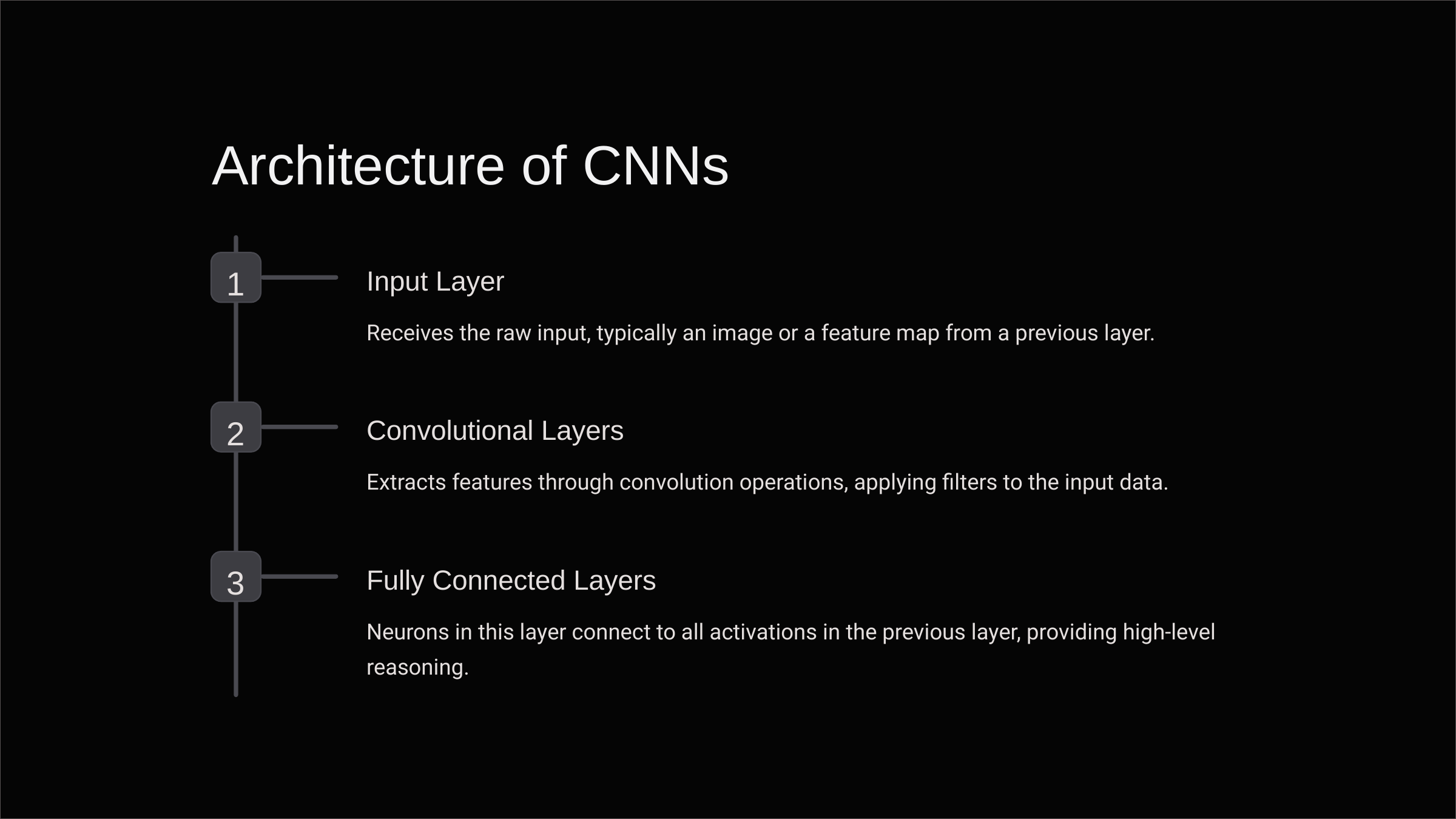

Architecture of CNNs

1
Input Layer

Receives the raw input, typically an image or a feature map from a previous layer.

2
Convolutional Layers

Extracts features through convolution operations, applying filters to the input data.

3
Fully Connected Layers

Neurons in this layer connect to all activations in the previous layer, providing high-level reasoning.